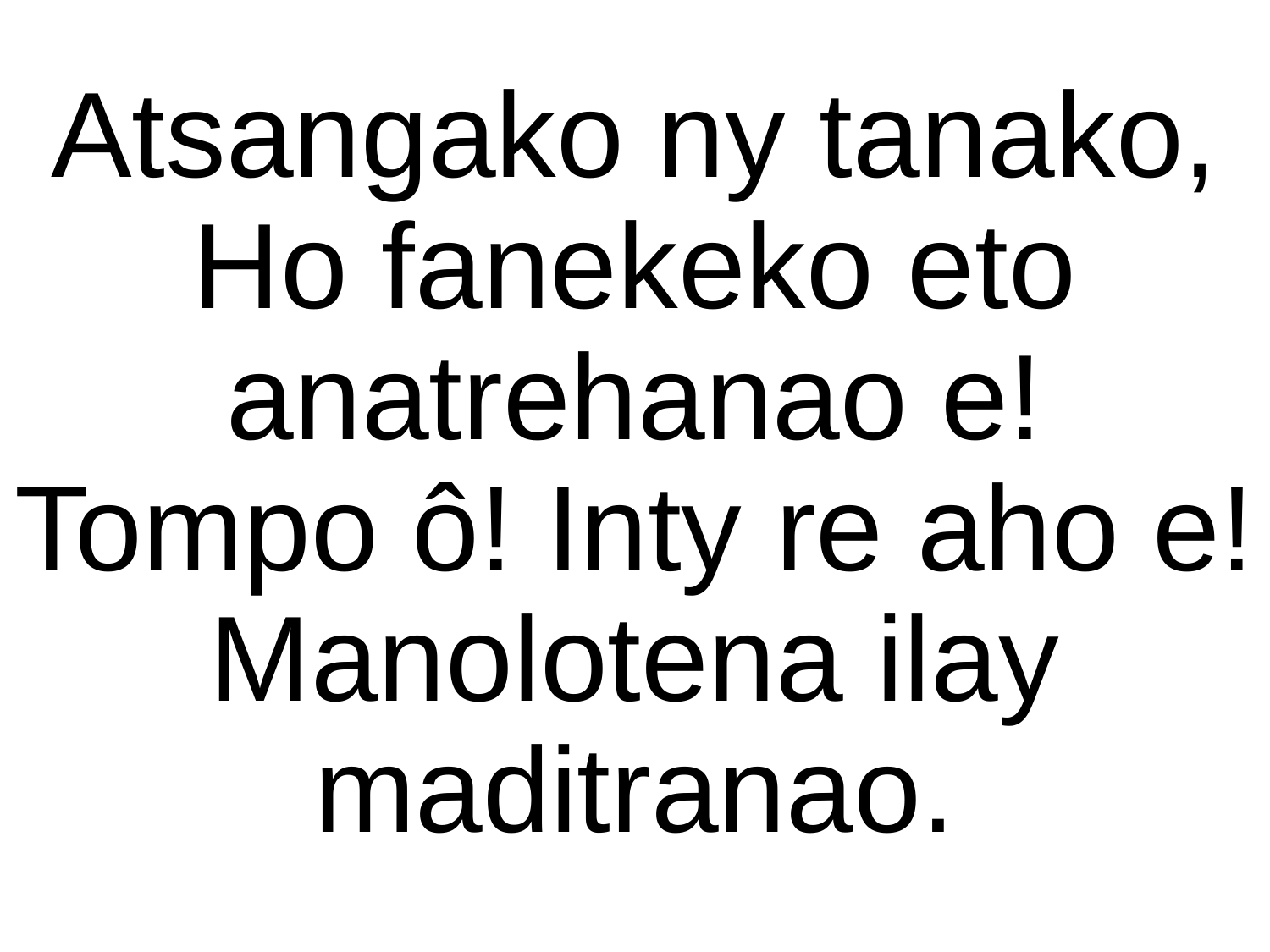

# Atsangako ny tanako, Ho fanekeko eto anatrehanao e! Tompo ô! Inty re aho e! Manolotena ilay maditranao.